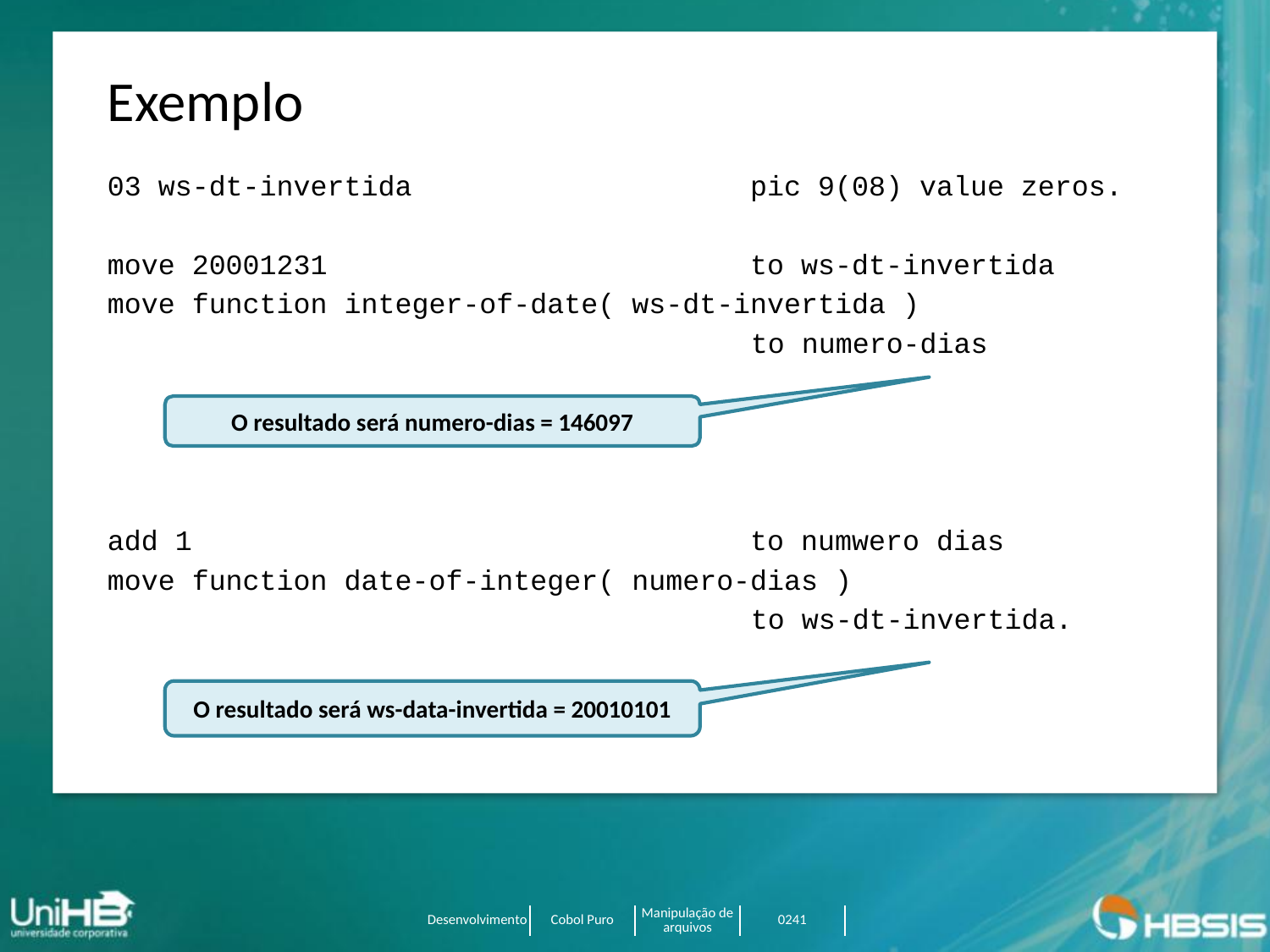

Exemplo
03 ws-dt-invertida                    pic 9(08) value zeros.

move 20001231                         to ws-dt-invertida
move function integer-of-date( ws-dt-invertida )
                                      to numero-dias

add 1                                 to numwero dias
move function date-of-integer( numero-dias )
                                      to ws-dt-invertida.

O resultado será numero-dias = 146097
O resultado será ws-data-invertida = 20010101